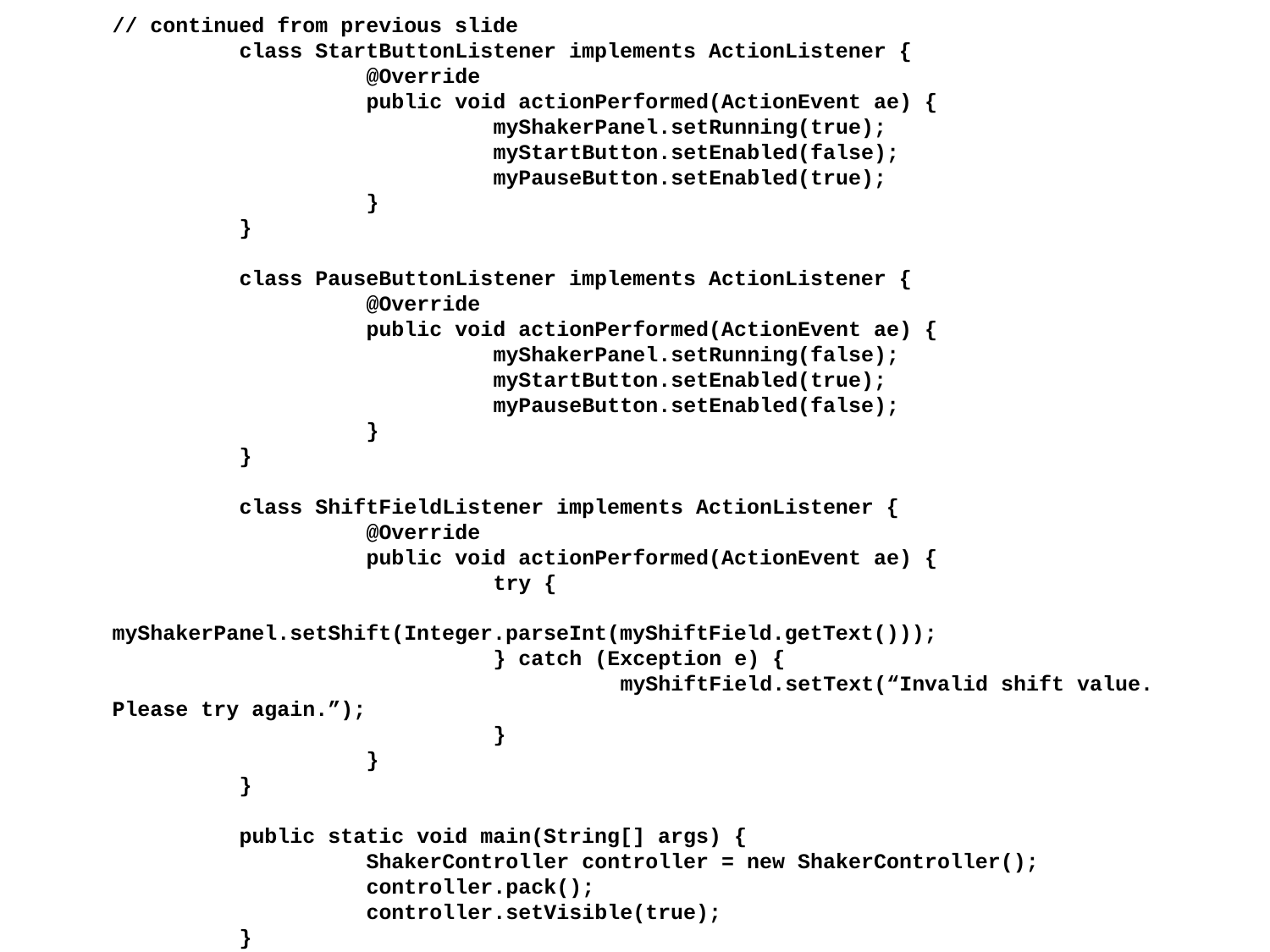

31
// continued from previous slide
	class StartButtonListener implements ActionListener {
		@Override
		public void actionPerformed(ActionEvent ae) {
			myShakerPanel.setRunning(true);
			myStartButton.setEnabled(false);
			myPauseButton.setEnabled(true);
		}
	}

	class PauseButtonListener implements ActionListener {
		@Override
		public void actionPerformed(ActionEvent ae) {
			myShakerPanel.setRunning(false);
			myStartButton.setEnabled(true);
			myPauseButton.setEnabled(false);
		}
	}

	class ShiftFieldListener implements ActionListener {
		@Override
		public void actionPerformed(ActionEvent ae) {
			try {
			     myShakerPanel.setShift(Integer.parseInt(myShiftField.getText()));
			} catch (Exception e) {
				myShiftField.setText(“Invalid shift value. Please try again.”);
			}
		}
	}

	public static void main(String[] args) {
		ShakerController controller = new ShakerController();
		controller.pack();
		controller.setVisible(true);
	}
} // closes ShakerController class declaration